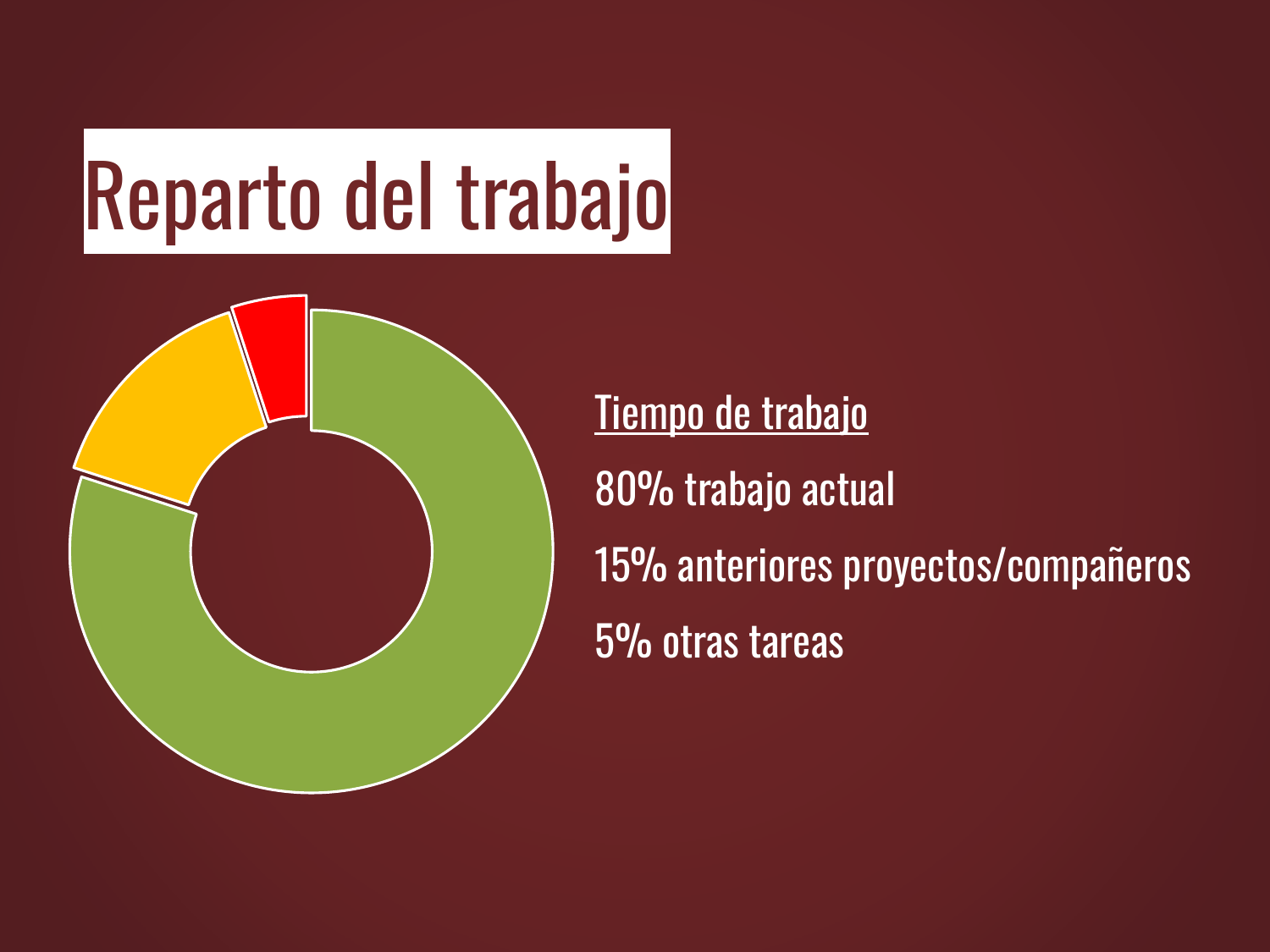

Reparto del trabajo

### Chart

| Category | Ventas |
|---|---|
| 1er trim. | 80.0 |
| 2º trim. | 15.0 |
| 3er trim. | 5.0 |
Tiempo de trabajo
80% trabajo actual
15% anteriores proyectos/compañeros
5% otras tareas